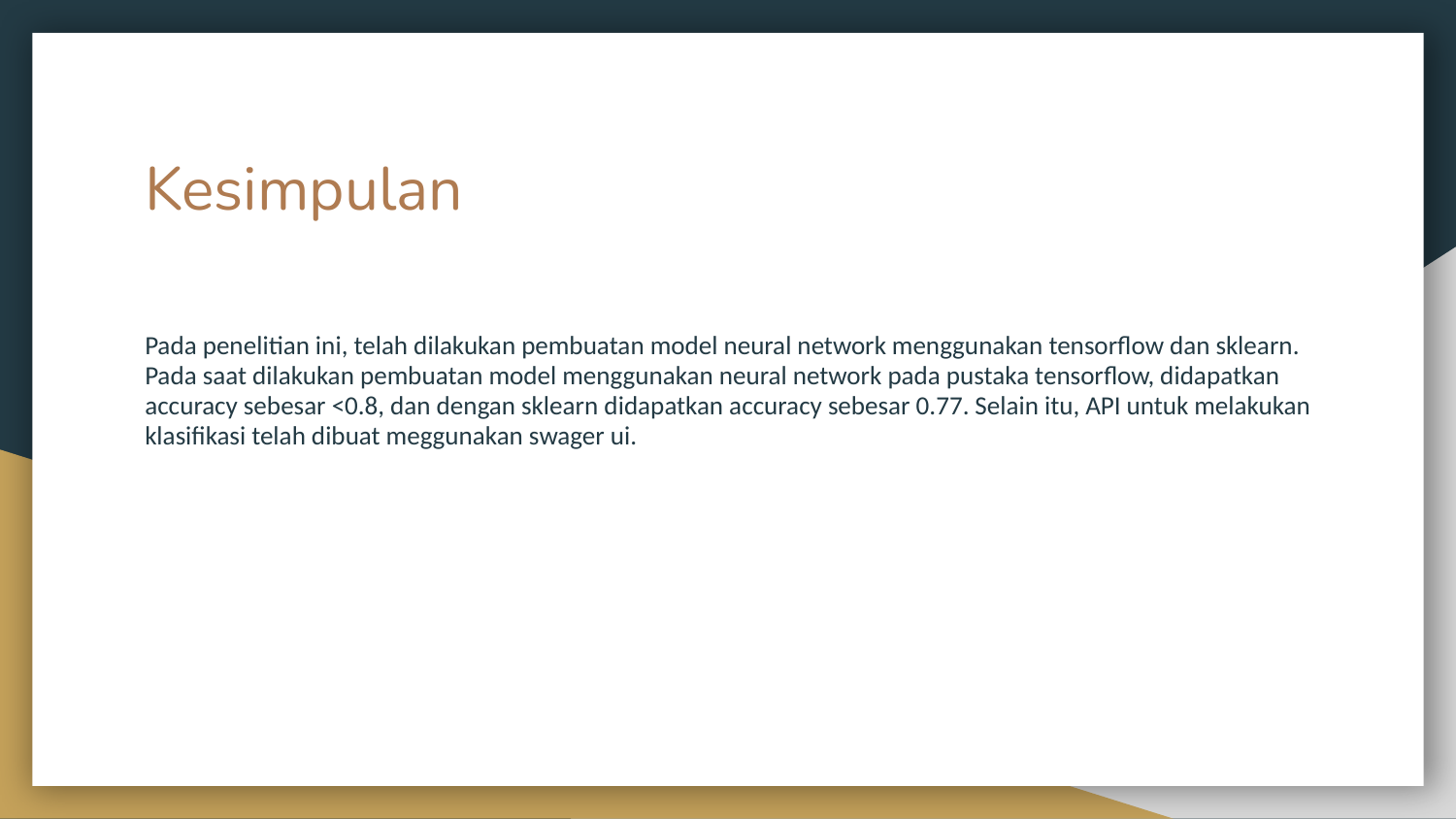

# Kesimpulan
Pada penelitian ini, telah dilakukan pembuatan model neural network menggunakan tensorflow dan sklearn. Pada saat dilakukan pembuatan model menggunakan neural network pada pustaka tensorflow, didapatkan accuracy sebesar <0.8, dan dengan sklearn didapatkan accuracy sebesar 0.77. Selain itu, API untuk melakukan klasifikasi telah dibuat meggunakan swager ui.